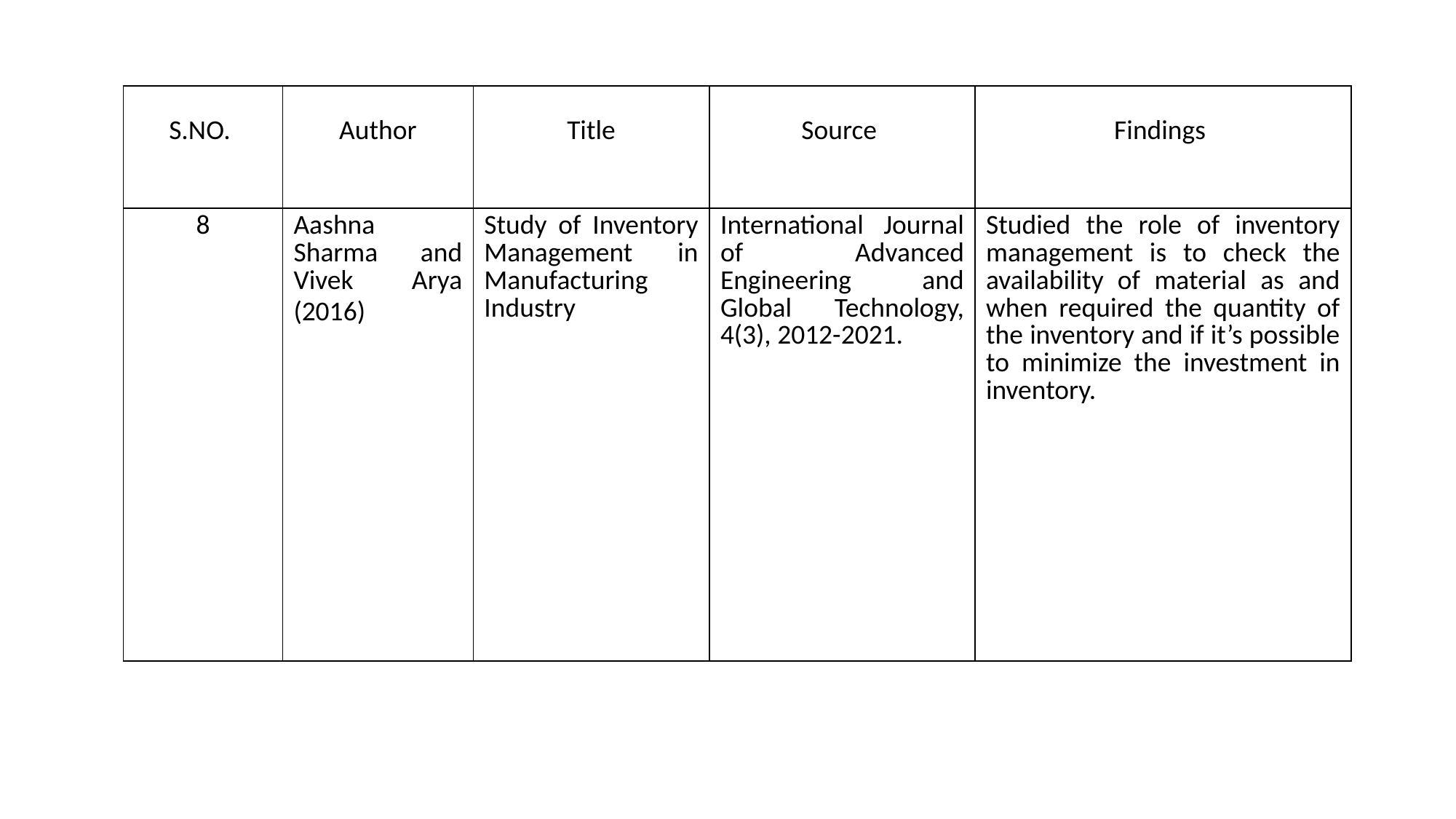

| S.NO. | Author | Title | Source | Findings |
| --- | --- | --- | --- | --- |
| 8 | Aashna Sharma and Vivek Arya (2016) | Study of Inventory Management in Manufacturing Industry | International Journal of Advanced Engineering and Global Technology, 4(3), 2012-2021. | Studied the role of inventory management is to check the availability of material as and when required the quantity of the inventory and if it’s possible to minimize the investment in inventory. |